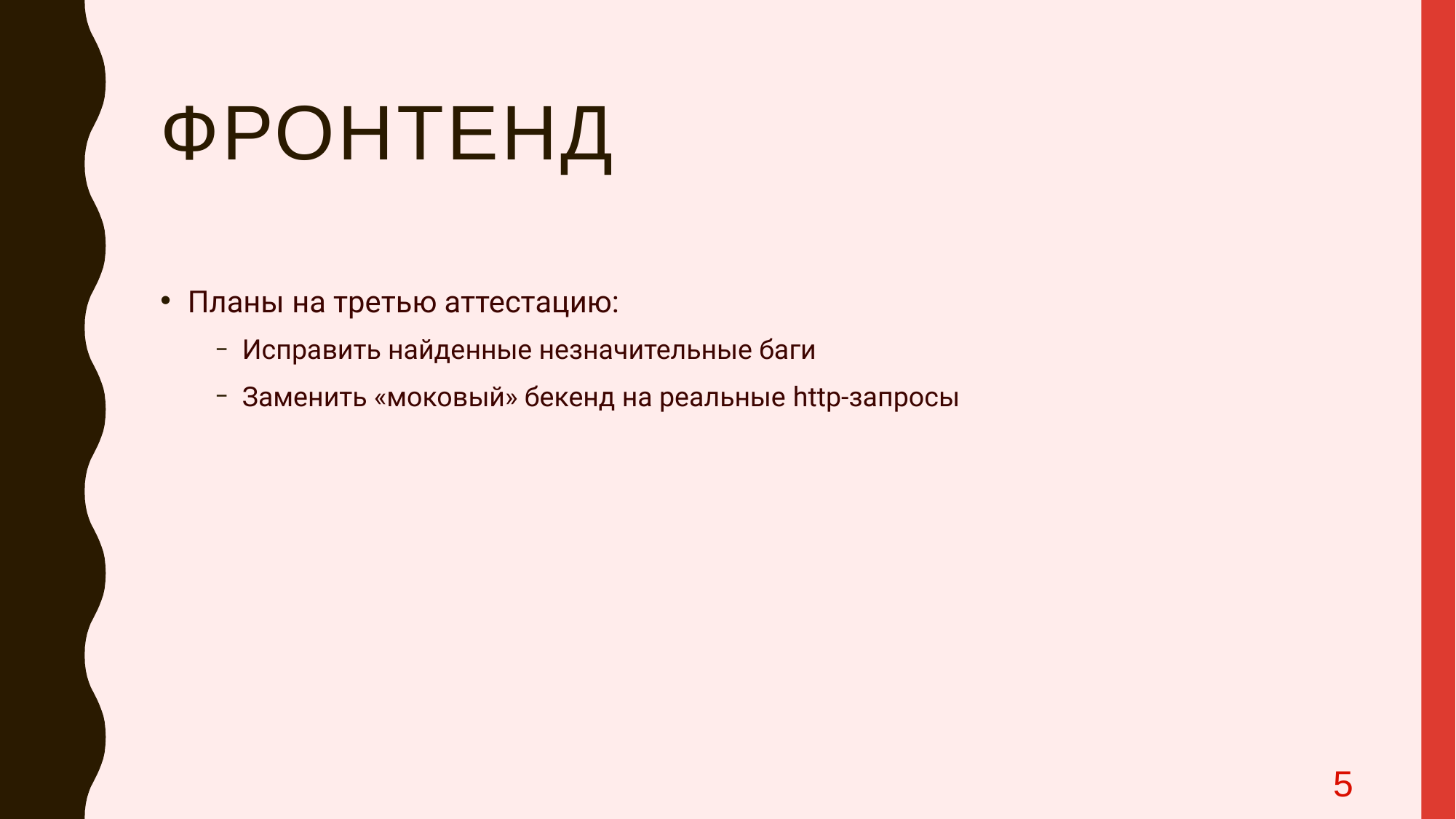

# Фронтенд
Планы на третью аттестацию:
Исправить найденные незначительные баги
Заменить «моковый» бекенд на реальные http-запросы
5